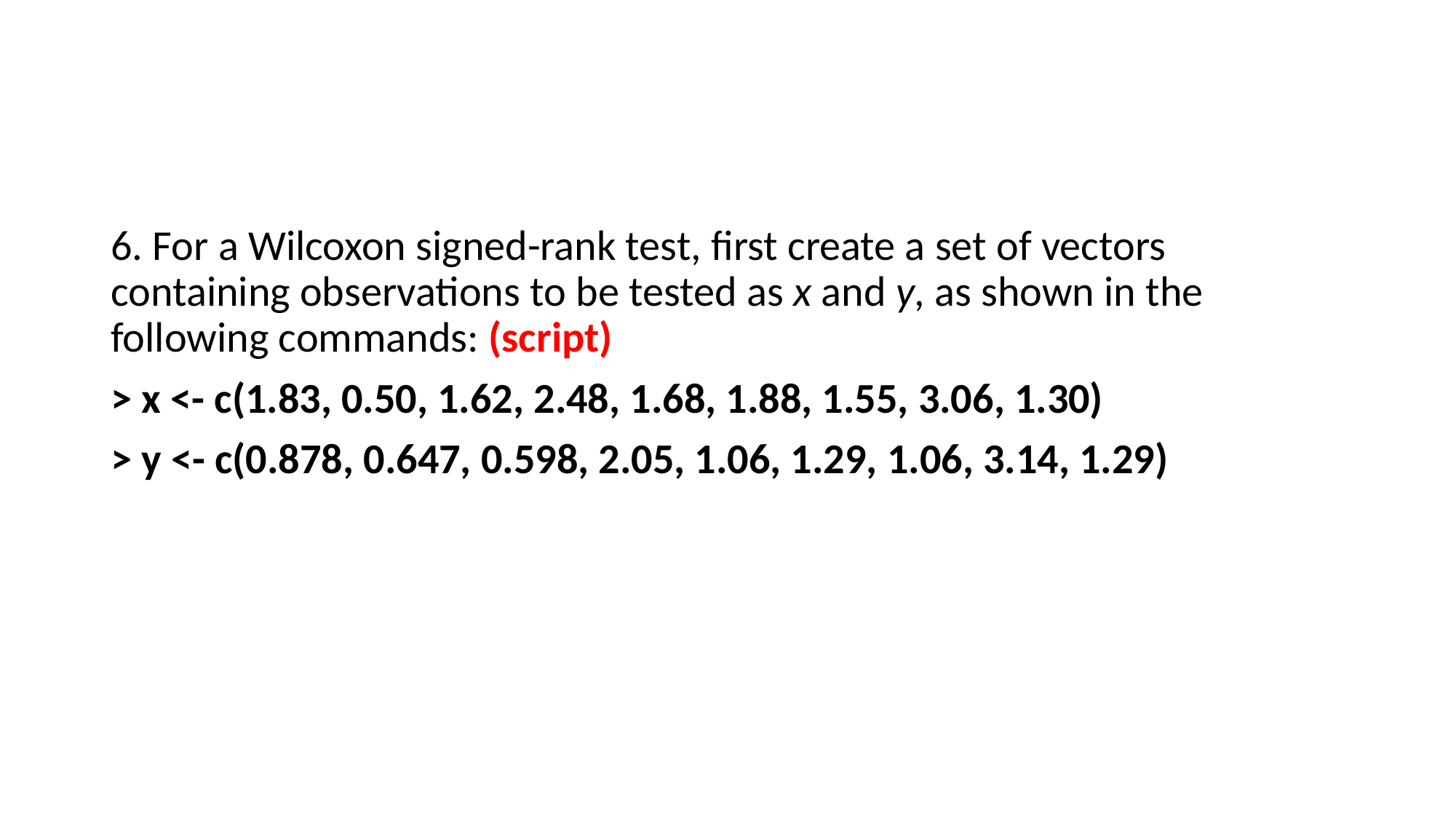

#
6. For a Wilcoxon signed-rank test, first create a set of vectors containing observations to be tested as x and y, as shown in the following commands: (script)
> x <- c(1.83, 0.50, 1.62, 2.48, 1.68, 1.88, 1.55, 3.06, 1.30)
> y <- c(0.878, 0.647, 0.598, 2.05, 1.06, 1.29, 1.06, 3.14, 1.29)